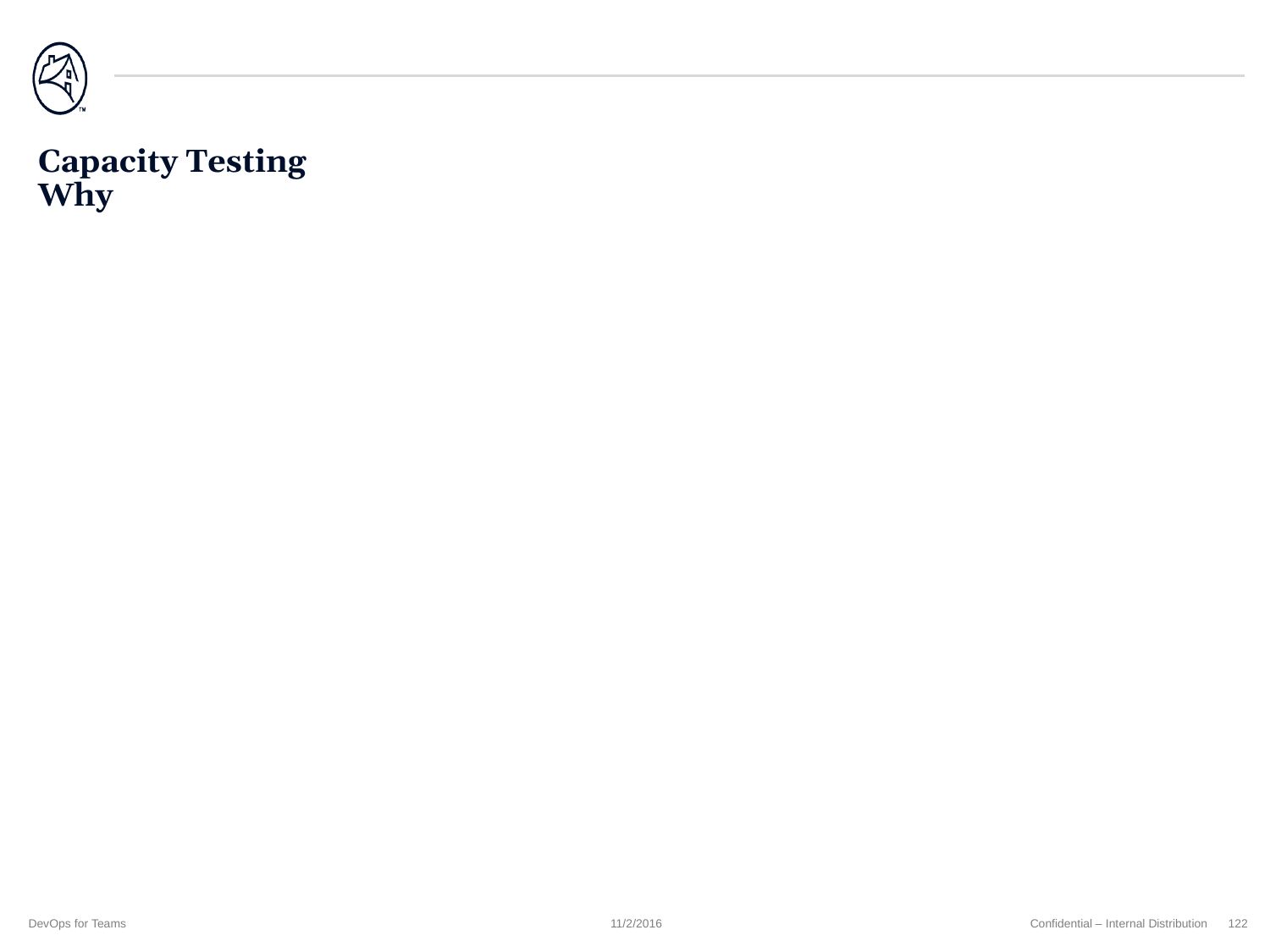

# Capacity Testing Why

DevOps for Teams